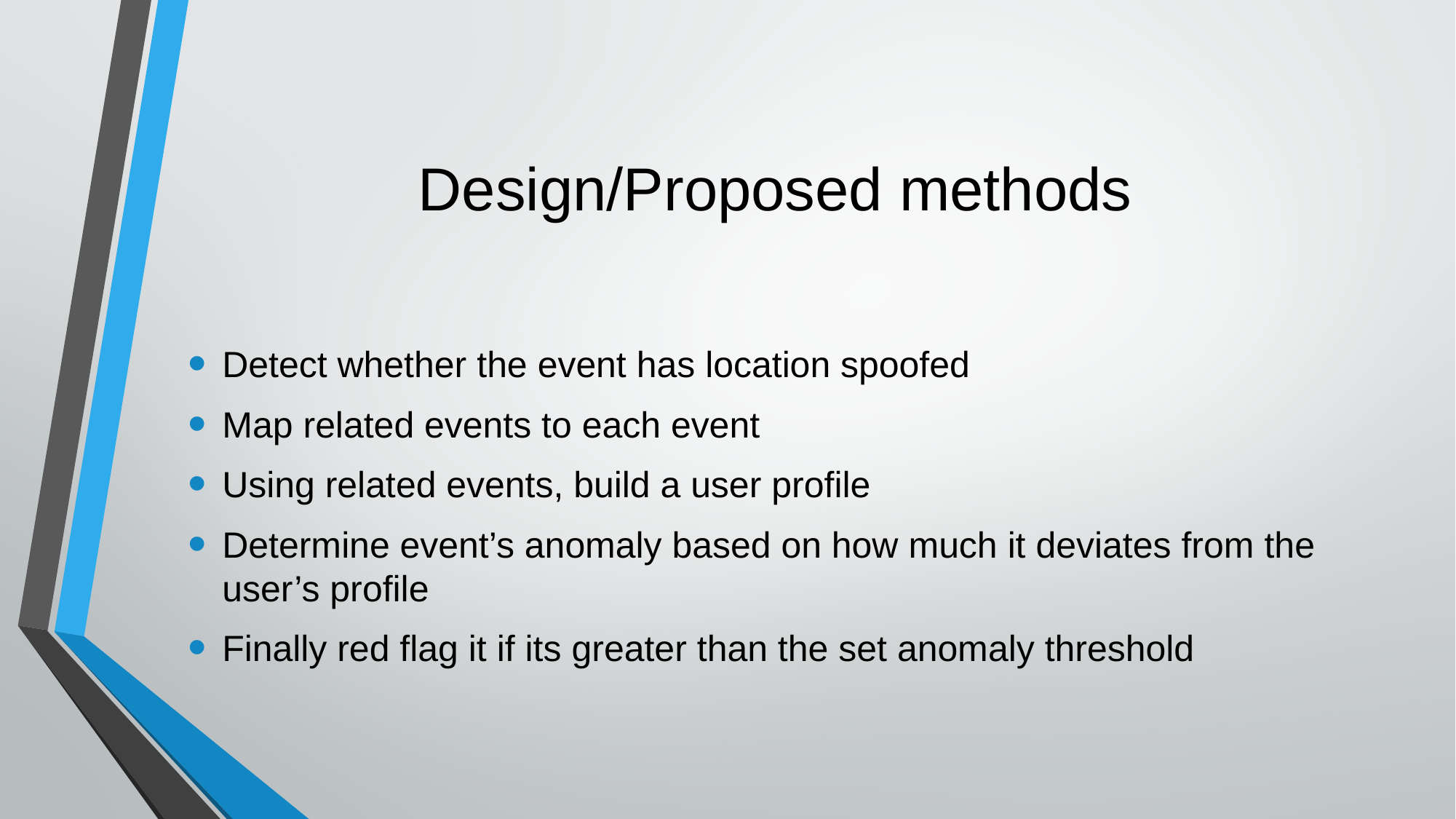

# Design/Proposed methods
Detect whether the event has location spoofed
Map related events to each event
Using related events, build a user profile
Determine event’s anomaly based on how much it deviates from the user’s profile
Finally red flag it if its greater than the set anomaly threshold